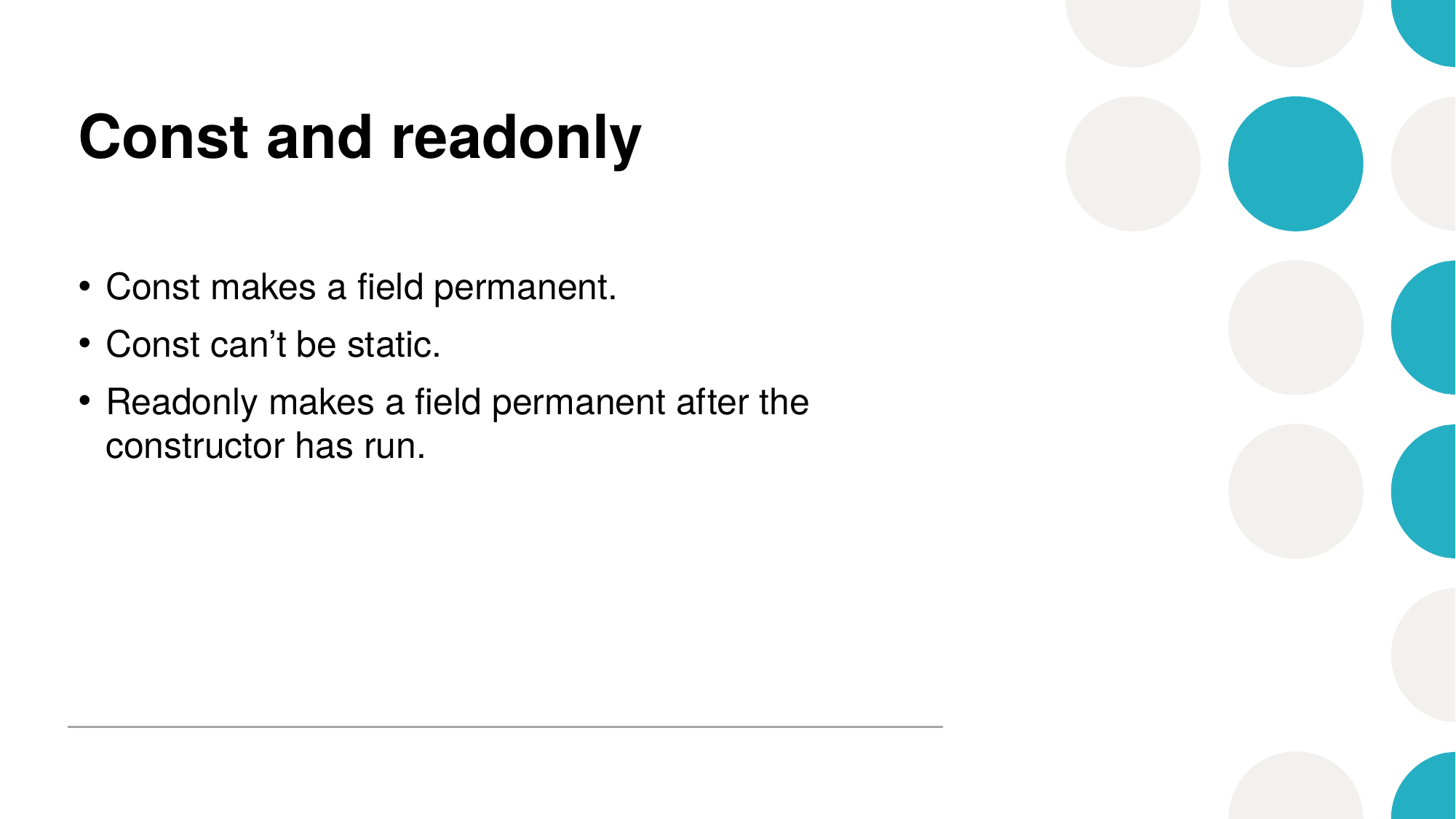

# Const and readonly
Const makes a field permanent.
Const can’t be static.
Readonly makes a field permanent after the constructor has run.